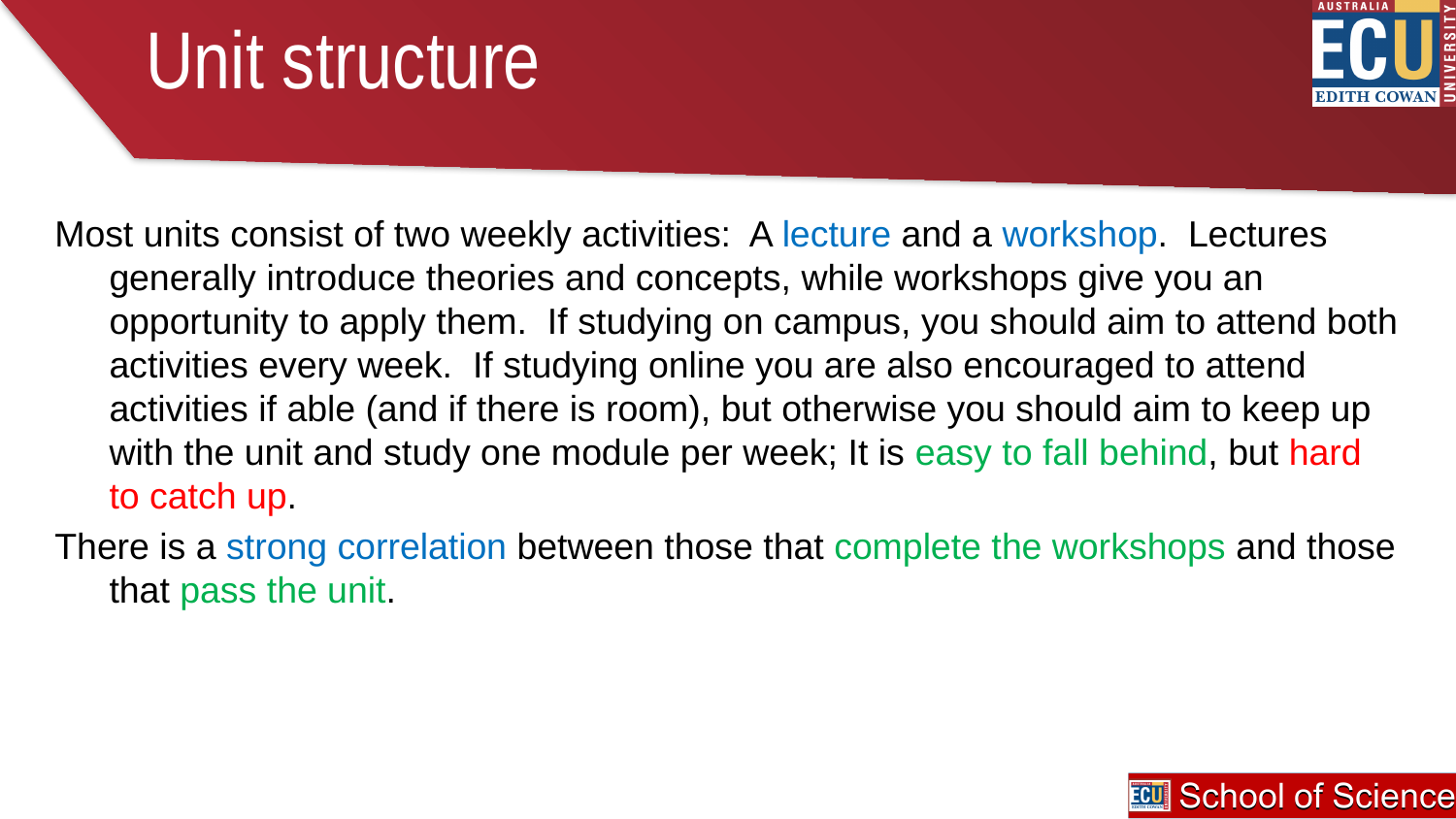

# Unit structure
Most units consist of two weekly activities:  A lecture and a workshop.  Lectures generally introduce theories and concepts, while workshops give you an opportunity to apply them.  If studying on campus, you should aim to attend both activities every week.  If studying online you are also encouraged to attend activities if able (and if there is room), but otherwise you should aim to keep up with the unit and study one module per week; It is easy to fall behind, but hard to catch up.
There is a strong correlation between those that complete the workshops and those that pass the unit.